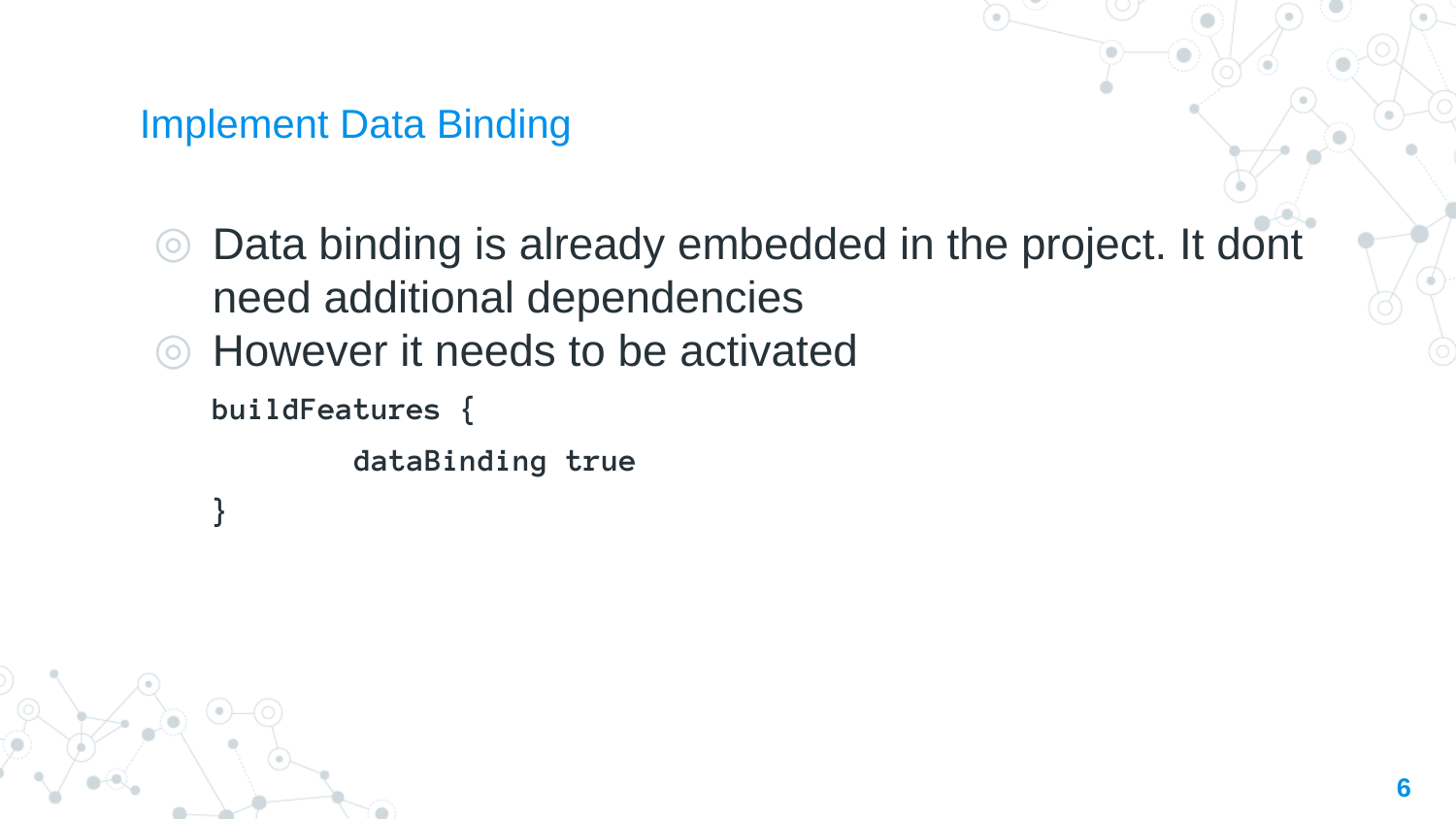

# Implement Data Binding
Data binding is already embedded in the project. It dont need additional dependencies
However it needs to be activated
buildFeatures {
        dataBinding true
}

6